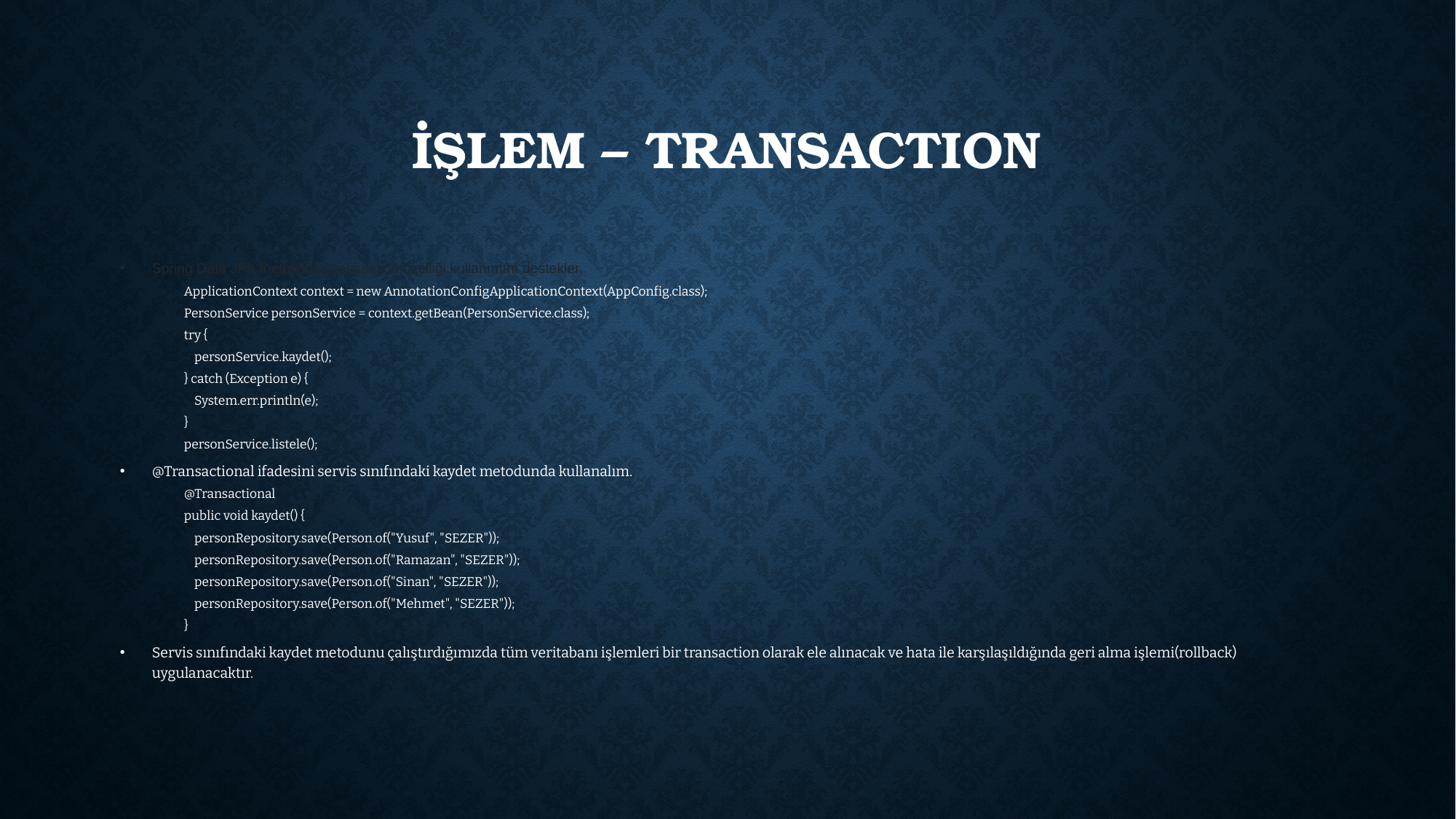

# İşlem – Transaction
Spring Data JPA metotlarda transaction özelliği kullanımını destekler.
ApplicationContext context = new AnnotationConfigApplicationContext(AppConfig.class);
PersonService personService = context.getBean(PersonService.class);
try {
    personService.kaydet();
} catch (Exception e) {
    System.err.println(e);
}
personService.listele();
@Transactional ifadesini servis sınıfındaki kaydet metodunda kullanalım.
@Transactional
public void kaydet() {
    personRepository.save(Person.of("Yusuf", "SEZER"));
    personRepository.save(Person.of("Ramazan", "SEZER"));
    personRepository.save(Person.of("Sinan", "SEZER"));
    personRepository.save(Person.of("Mehmet", "SEZER"));
}
Servis sınıfındaki kaydet metodunu çalıştırdığımızda tüm veritabanı işlemleri bir transaction olarak ele alınacak ve hata ile karşılaşıldığında geri alma işlemi(rollback) uygulanacaktır.